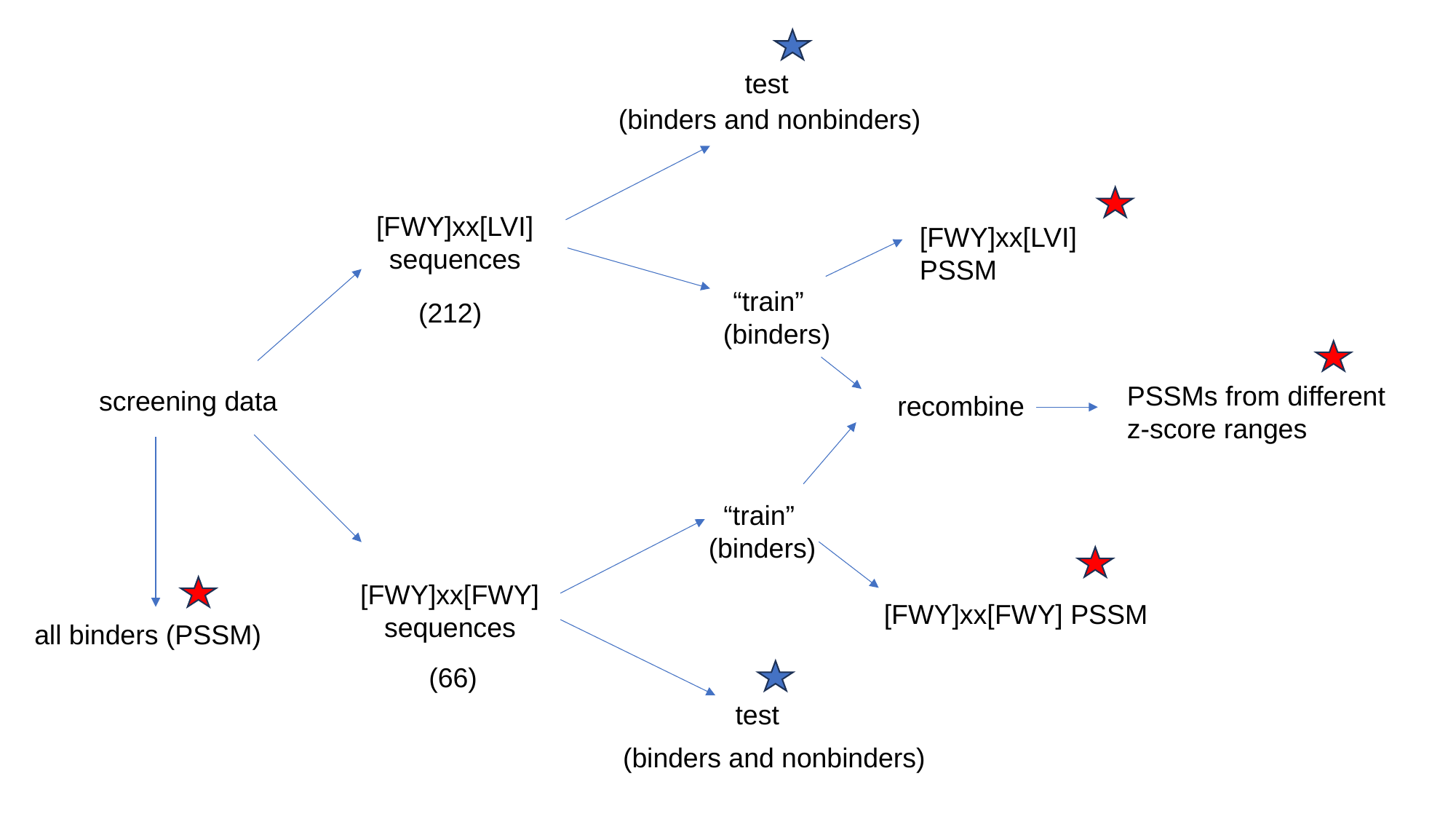

test
(binders and nonbinders)

[FWY]xx[LVI]
sequences
[FWY]xx[LVI] PSSM
“train”
(212)
(binders)

PSSMs from different
z-score ranges
screening data
recombine
“train”
(binders)

[FWY]xx[FWY]
sequences

[FWY]xx[FWY] PSSM
all binders (PSSM)
(66)

test
(binders and nonbinders)